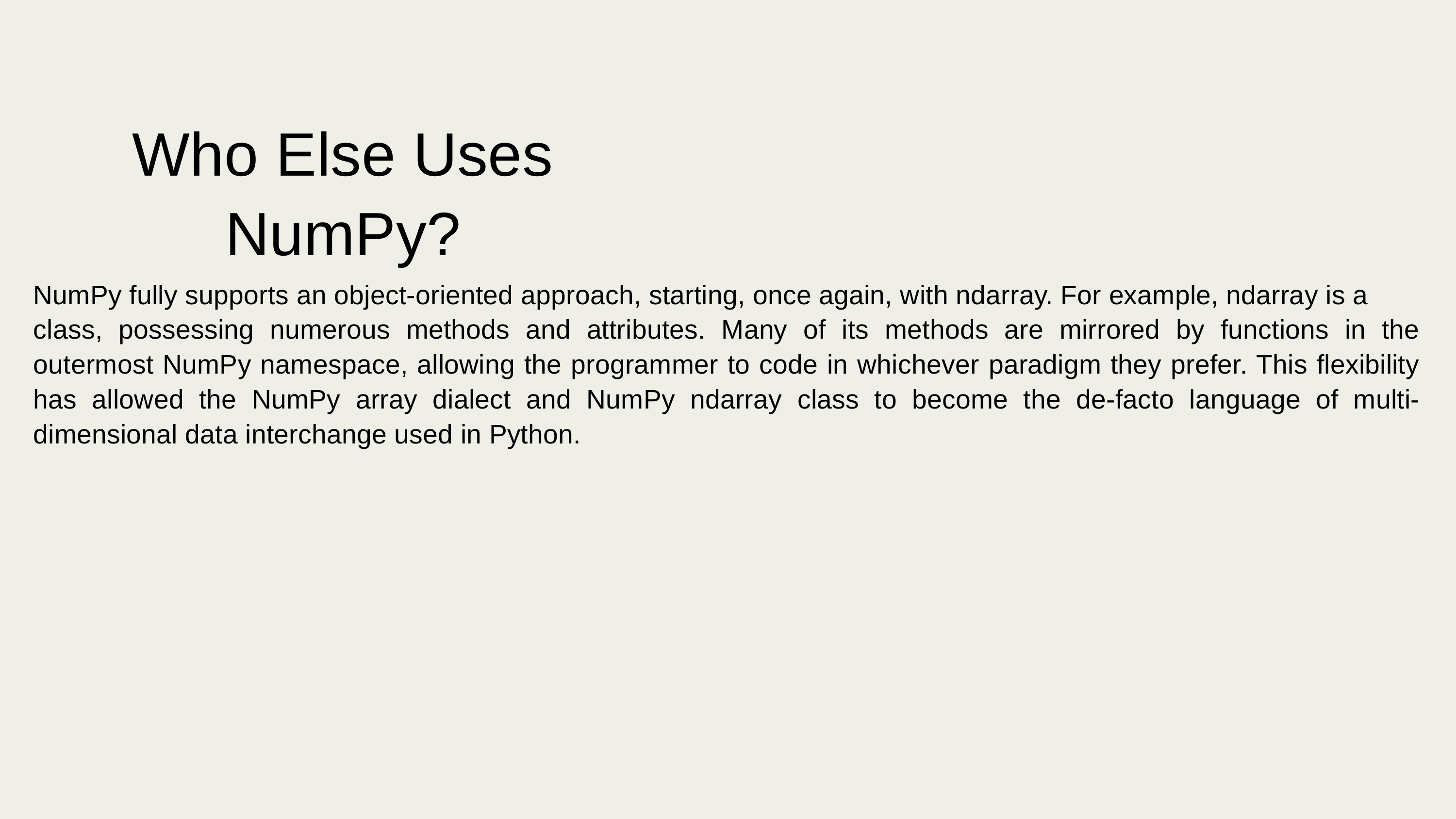

Who Else Uses NumPy?
NumPy fully supports an object-oriented approach, starting, once again, with ndarray. For example, ndarray is a
class, possessing numerous methods and attributes. Many of its methods are mirrored by functions in the outermost NumPy namespace, allowing the programmer to code in whichever paradigm they prefer. This flexibility has allowed the NumPy array dialect and NumPy ndarray class to become the de-facto language of multi-dimensional data interchange used in Python.